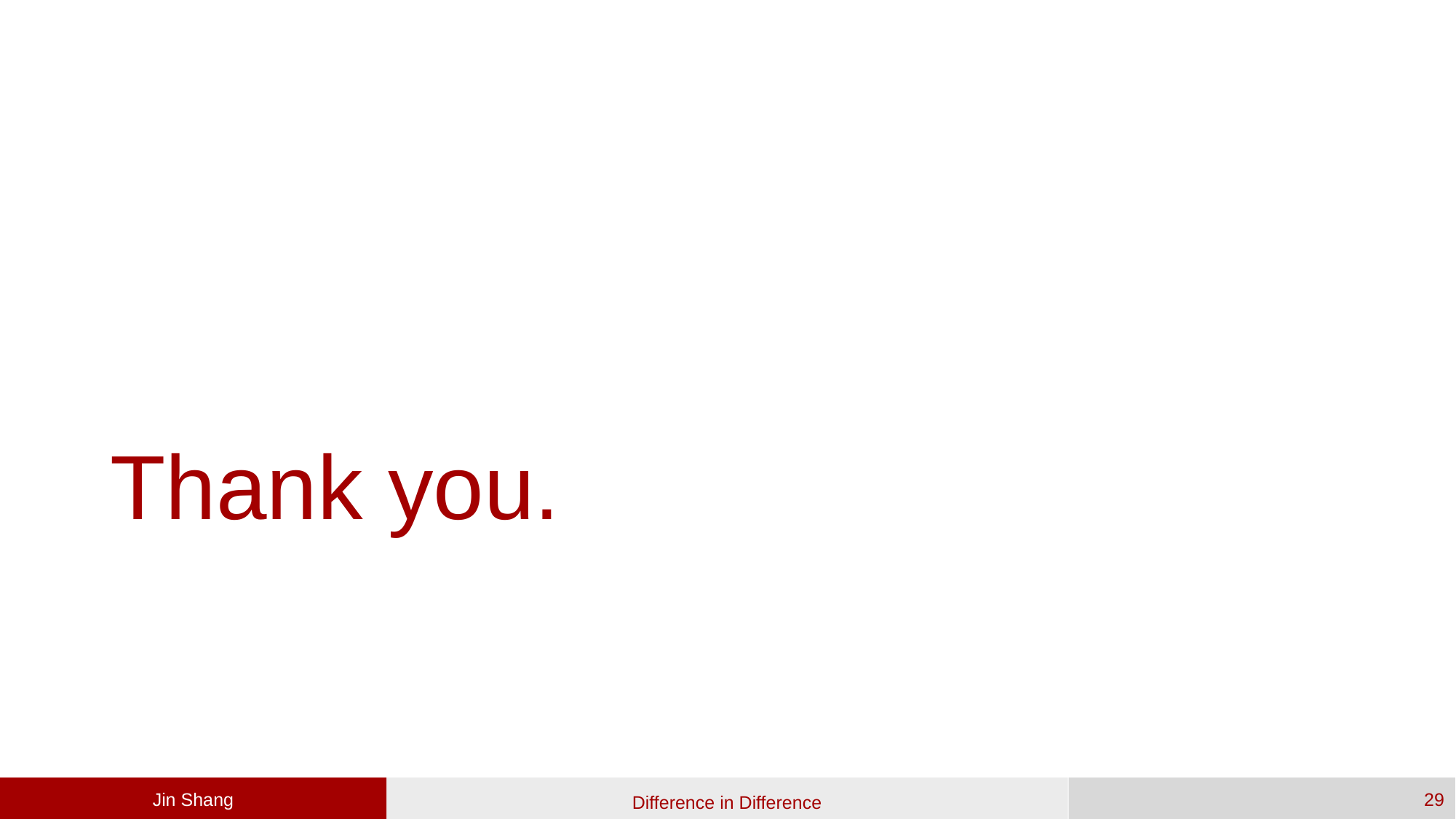

# Thank you.
Jin Shang
29
Difference in Difference